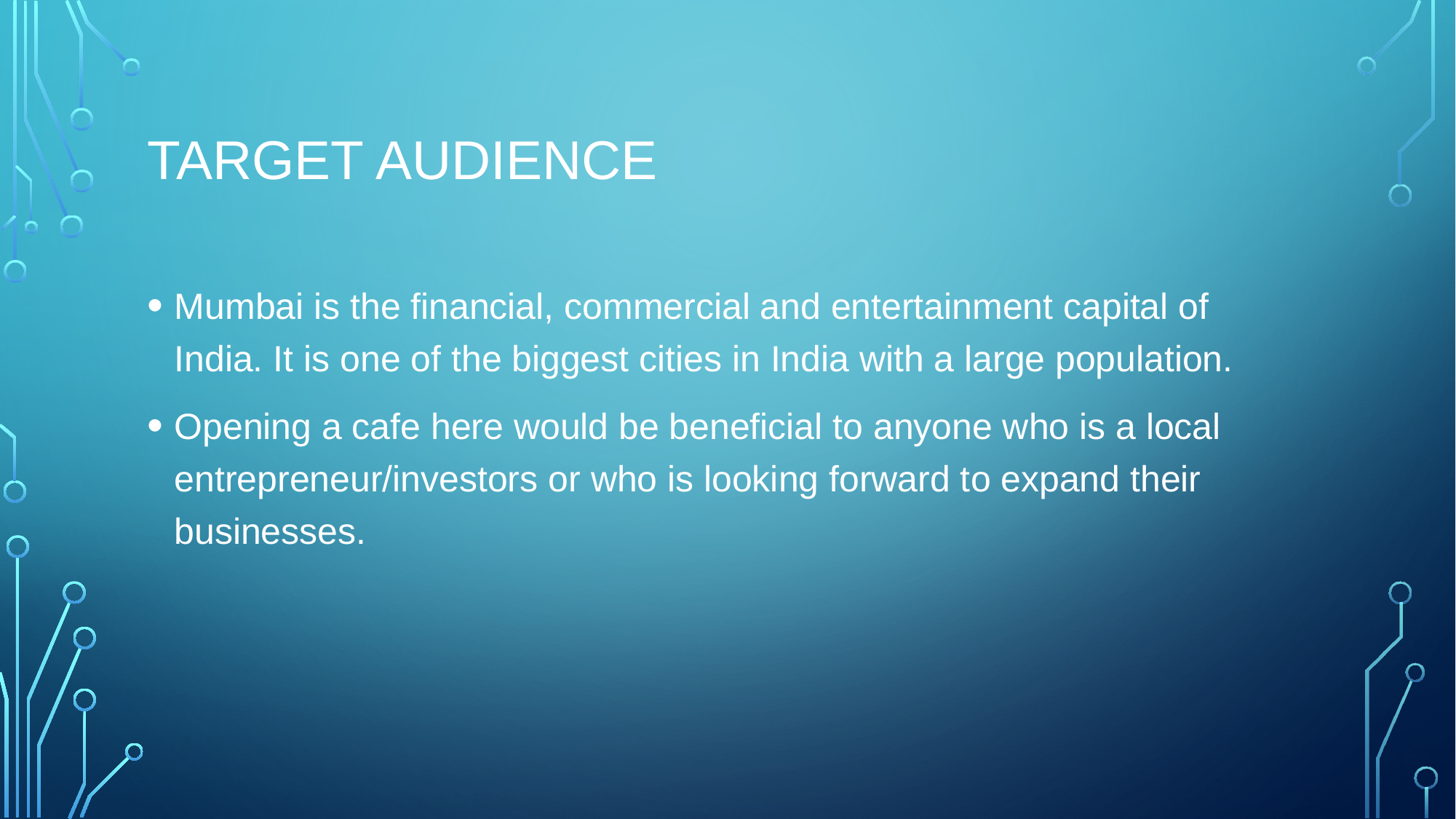

# Target audience
Mumbai is the financial, commercial and entertainment capital of India. It is one of the biggest cities in India with a large population.
Opening a cafe here would be beneficial to anyone who is a local entrepreneur/investors or who is looking forward to expand their businesses.